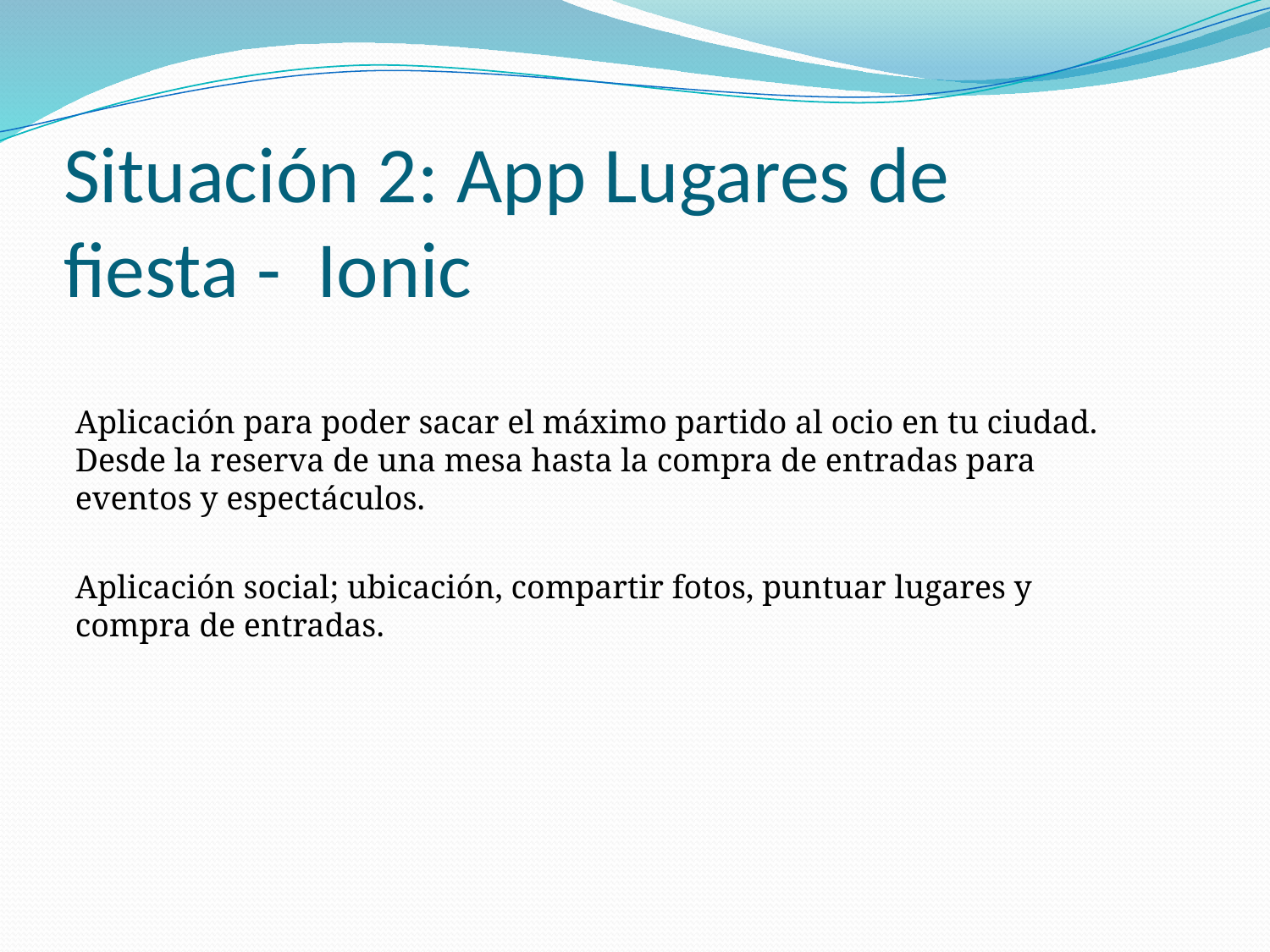

Situación 2: App Lugares de fiesta -  Ionic
Aplicación para poder sacar el máximo partido al ocio en tu ciudad. Desde la reserva de una mesa hasta la compra de entradas para eventos y espectáculos.

Aplicación social; ubicación, compartir fotos, puntuar lugares y compra de entradas.